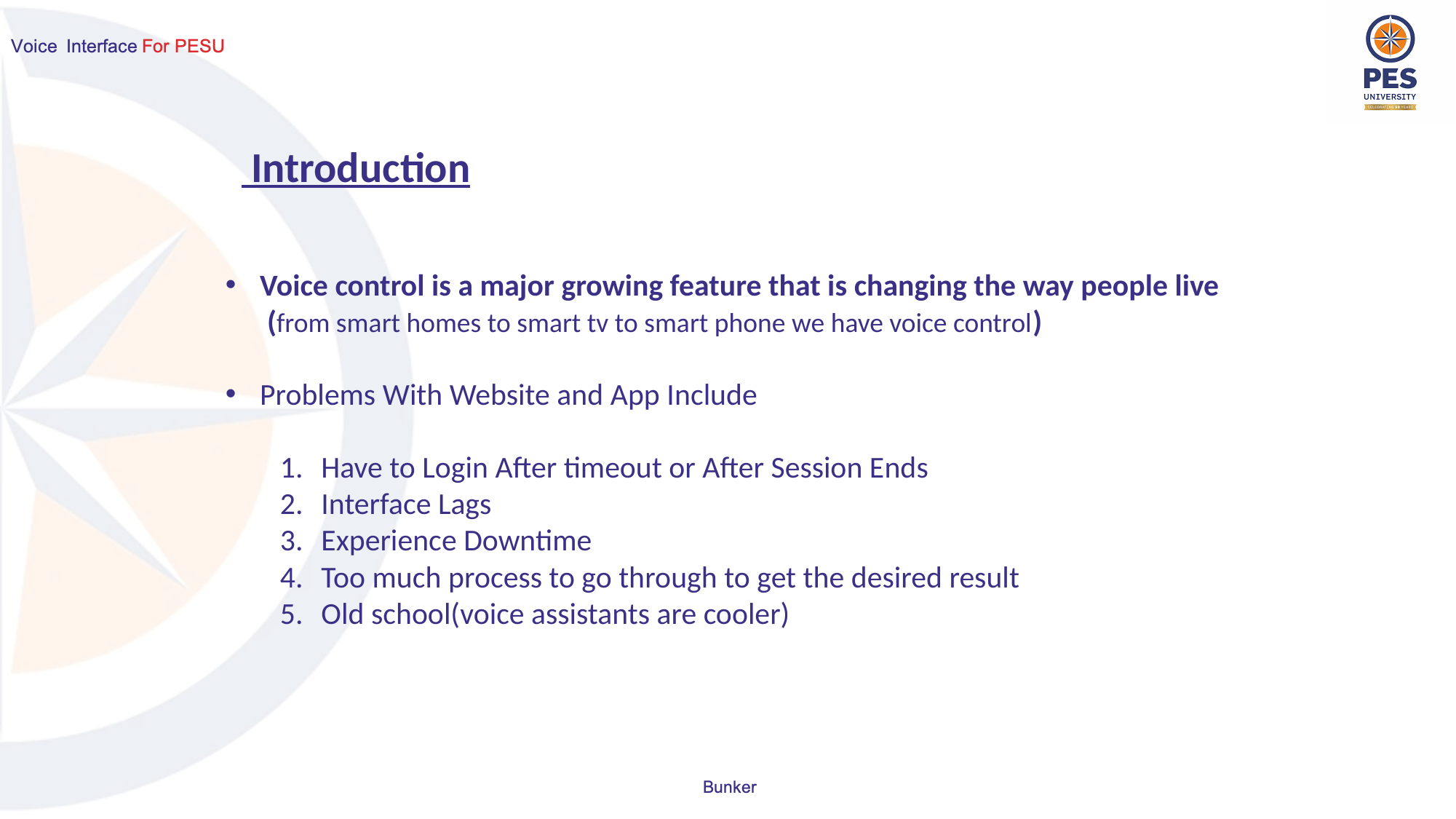

Introduction
Voice control is a major growing feature that is changing the way people live
      (from smart homes to smart tv to smart phone we have voice control)

Problems With Website and App Include

Have to Login After timeout or After Session Ends
Interface Lags
Experience Downtime
Too much process to go through to get the desired result
Old school(voice assistants are cooler)